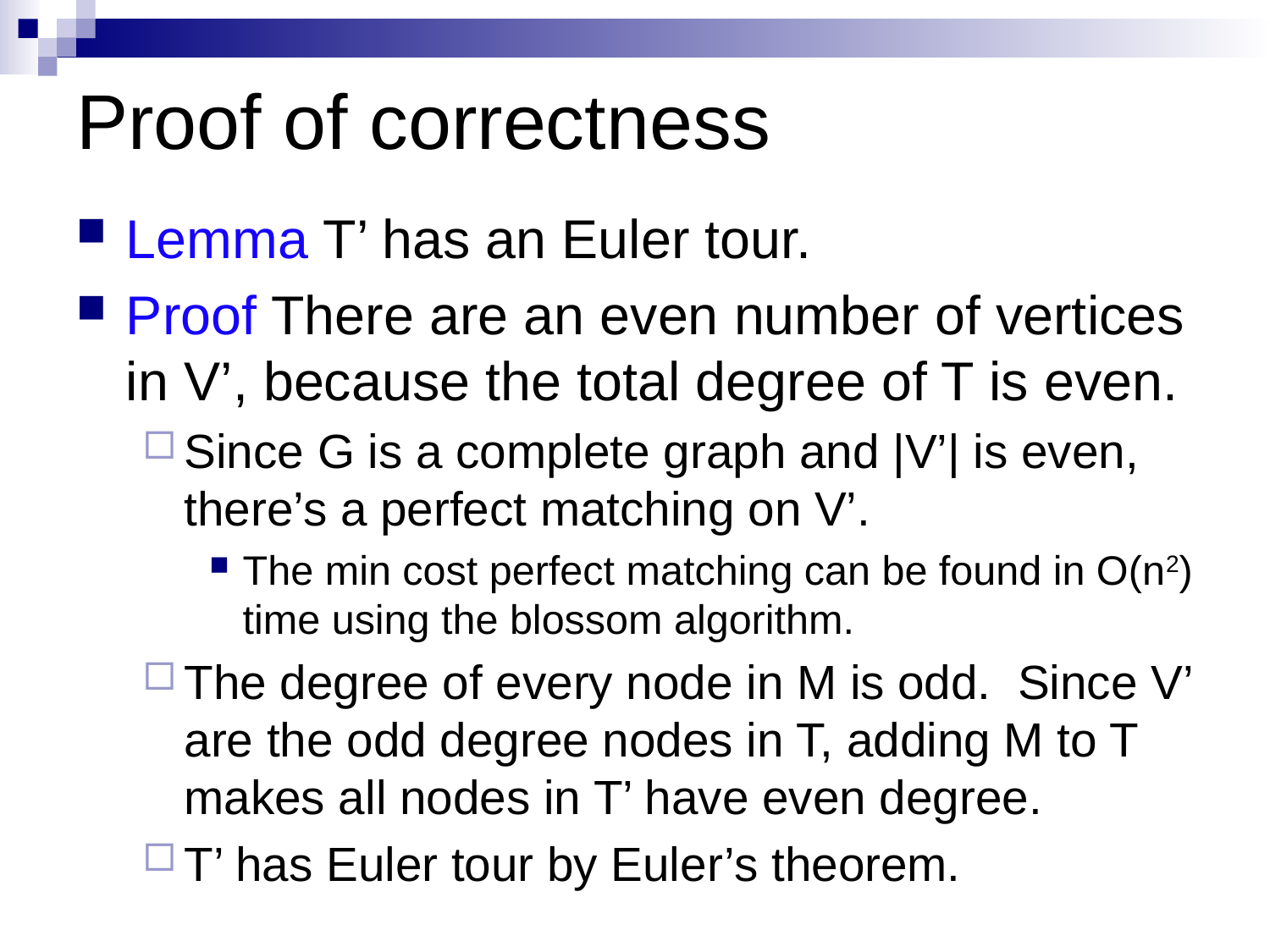

# Proof of correctness
Lemma T’ has an Euler tour.
Proof There are an even number of vertices in V’, because the total degree of T is even.
Since G is a complete graph and |V’| is even, there’s a perfect matching on V’.
The min cost perfect matching can be found in O(n2) time using the blossom algorithm.
The degree of every node in M is odd.  Since V’ are the odd degree nodes in T, adding M to T makes all nodes in T’ have even degree.
T’ has Euler tour by Euler’s theorem.